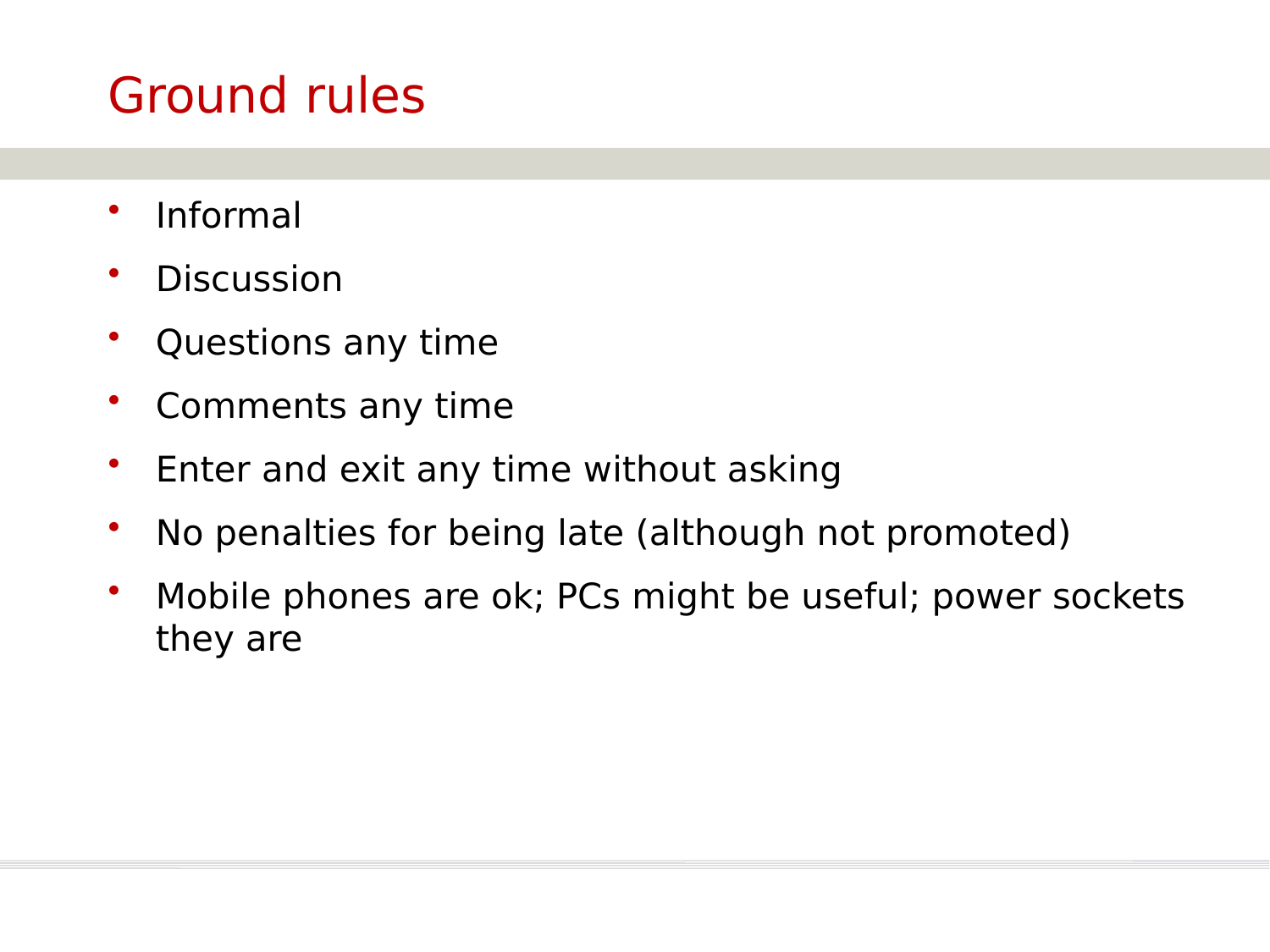

# Ground rules
Informal
Discussion
Questions any time
Comments any time
Enter and exit any time without asking
No penalties for being late (although not promoted)
Mobile phones are ok; PCs might be useful; power sockets they are